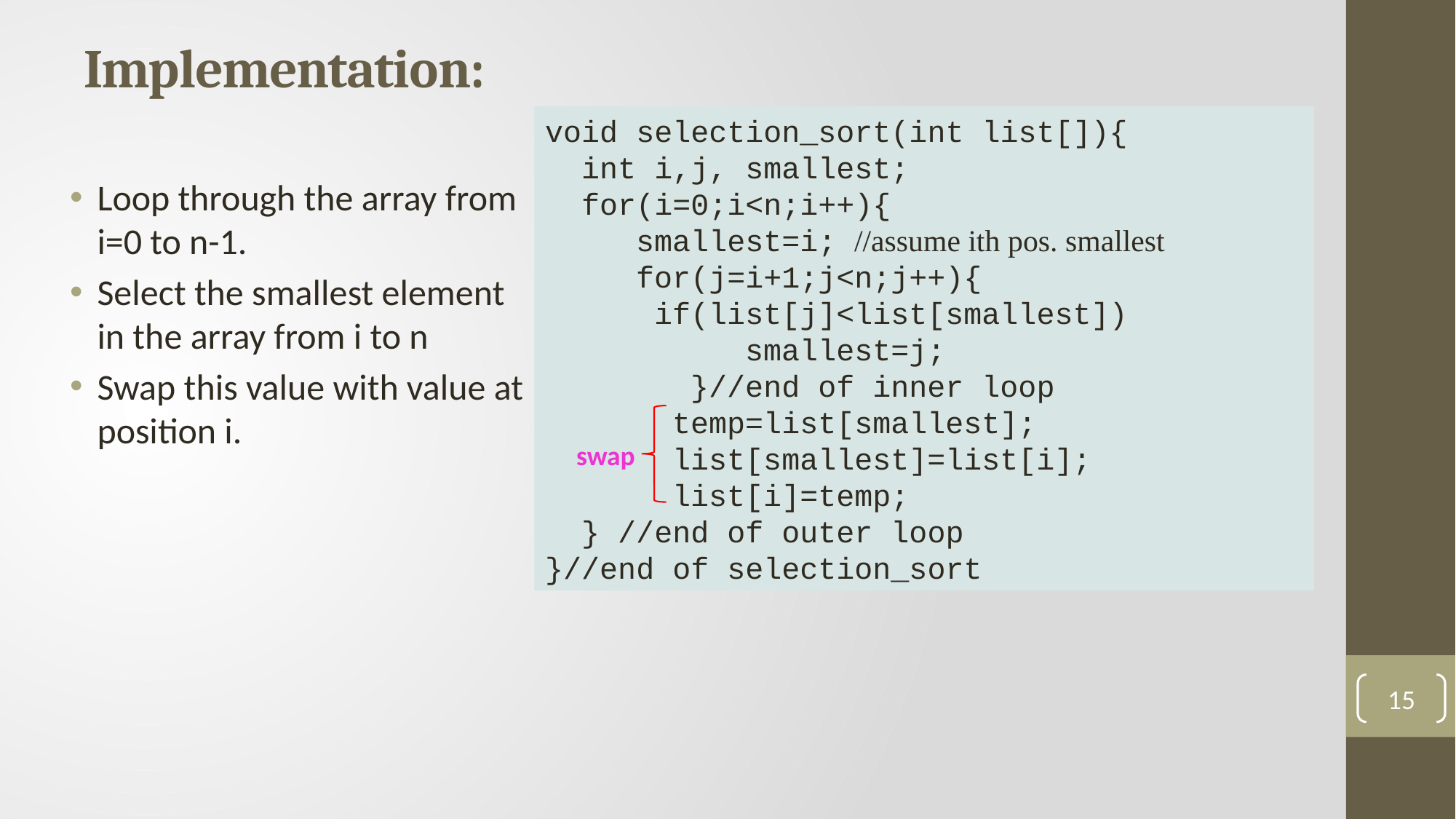

# Implementation:
void selection_sort(int list[]){
  int i,j, smallest;
  for(i=0;i<n;i++){
     smallest=i; //assume ith pos. smallest
     for(j=i+1;j<n;j++){
      if(list[j]<list[smallest])
           smallest=j;
        }//end of inner loop
       temp=list[smallest];
       list[smallest]=list[i];
       list[i]=temp;
  } //end of outer loop
}//end of selection_sort

Loop through the array from i=0 to n-1.
Select the smallest element in the array from i to n
Swap this value with value at position i.

swap
15